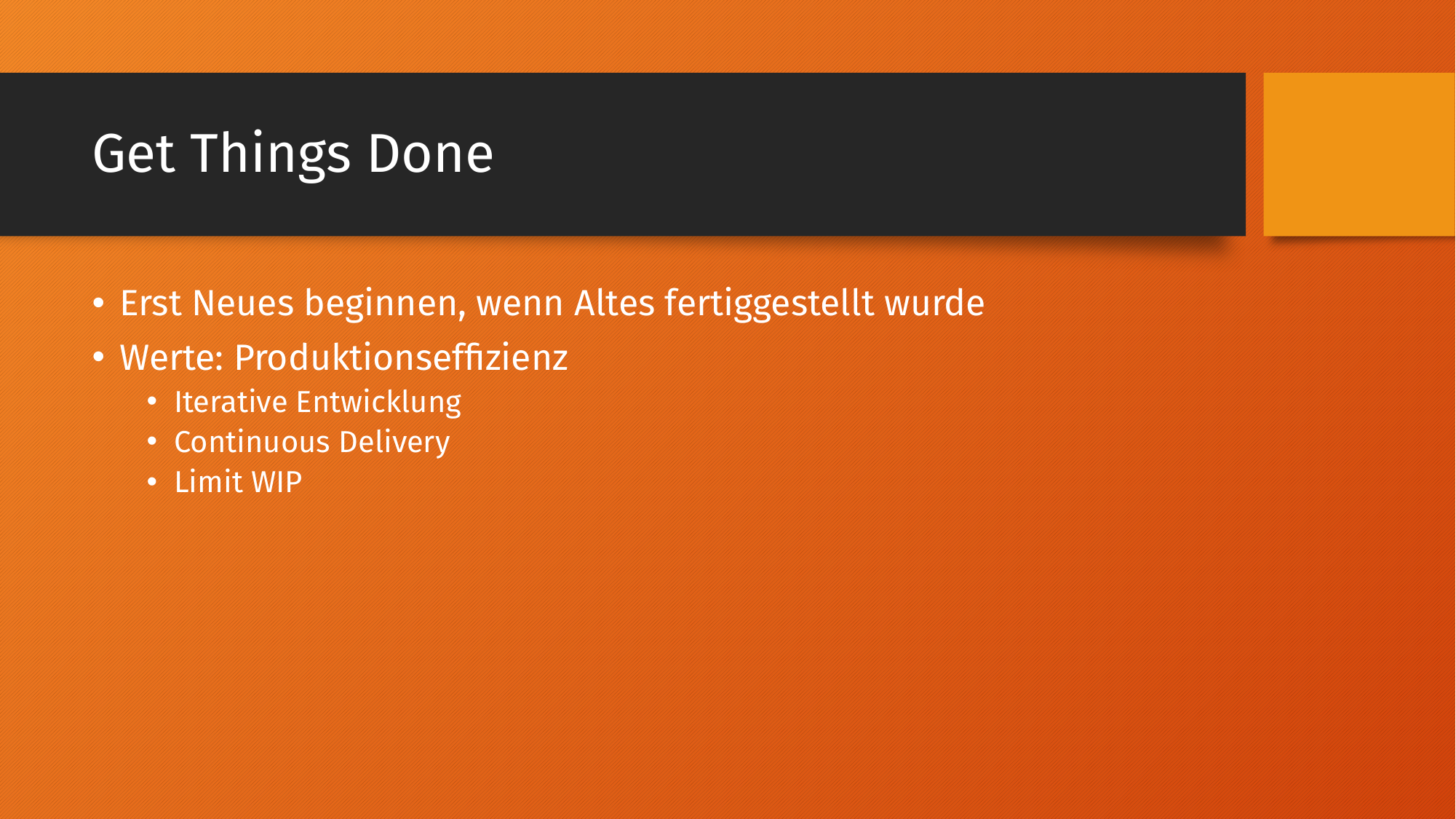

# Get Things Done
Erst Neues beginnen, wenn Altes fertiggestellt wurde
Werte: Produktionseffizienz
Iterative Entwicklung
Continuous Delivery
Limit WIP